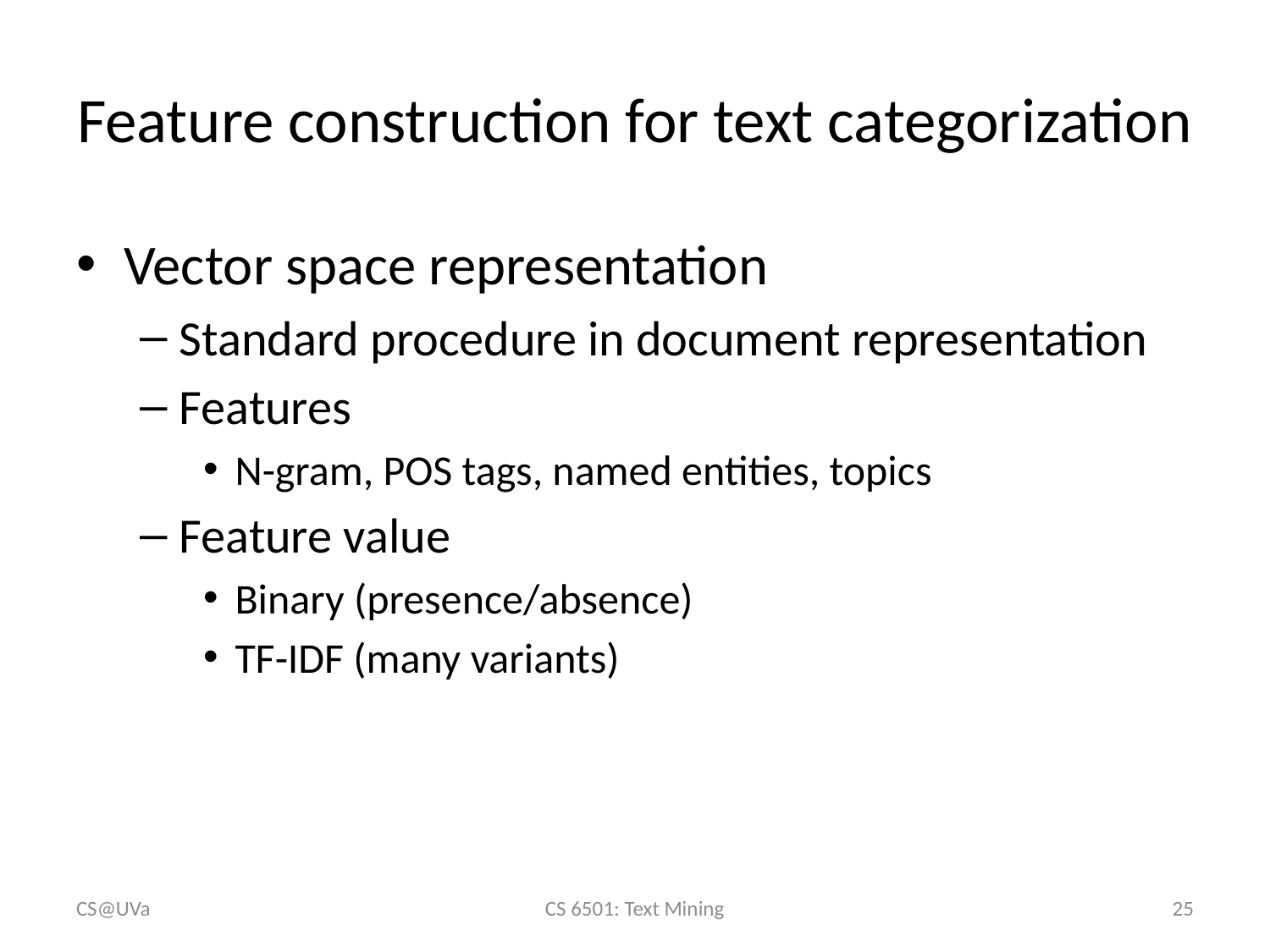

# Feature construction for text categorization
Vector space representation
Standard procedure in document representation
Features
N-gram, POS tags, named entities, topics
Feature value
Binary (presence/absence)
TF-IDF (many variants)
CS@UVa
CS 6501: Text Mining
25